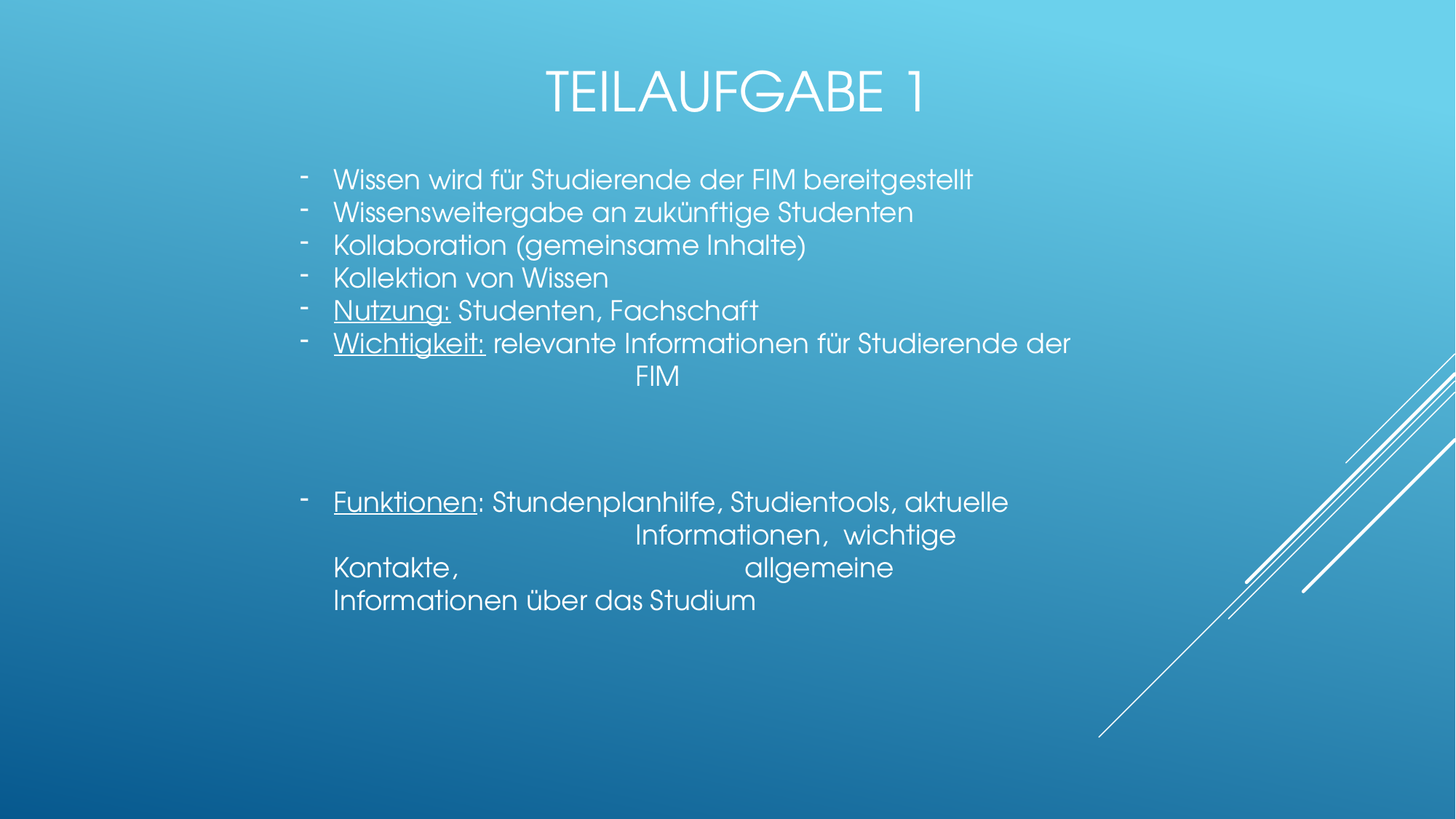

# Teilaufgabe 1
Wissen wird für Studierende der FIM bereitgestellt
Wissensweitergabe an zukünftige Studenten
Kollaboration (gemeinsame Inhalte)
Kollektion von Wissen
Nutzung: Studenten, Fachschaft
Wichtigkeit: relevante Informationen für Studierende der                      	           FIM

Funktionen: Stundenplanhilfe, Studientools, aktuelle 		           Informationen,  wichtige Kontakte, 	              	           allgemeine Informationen über das Studium